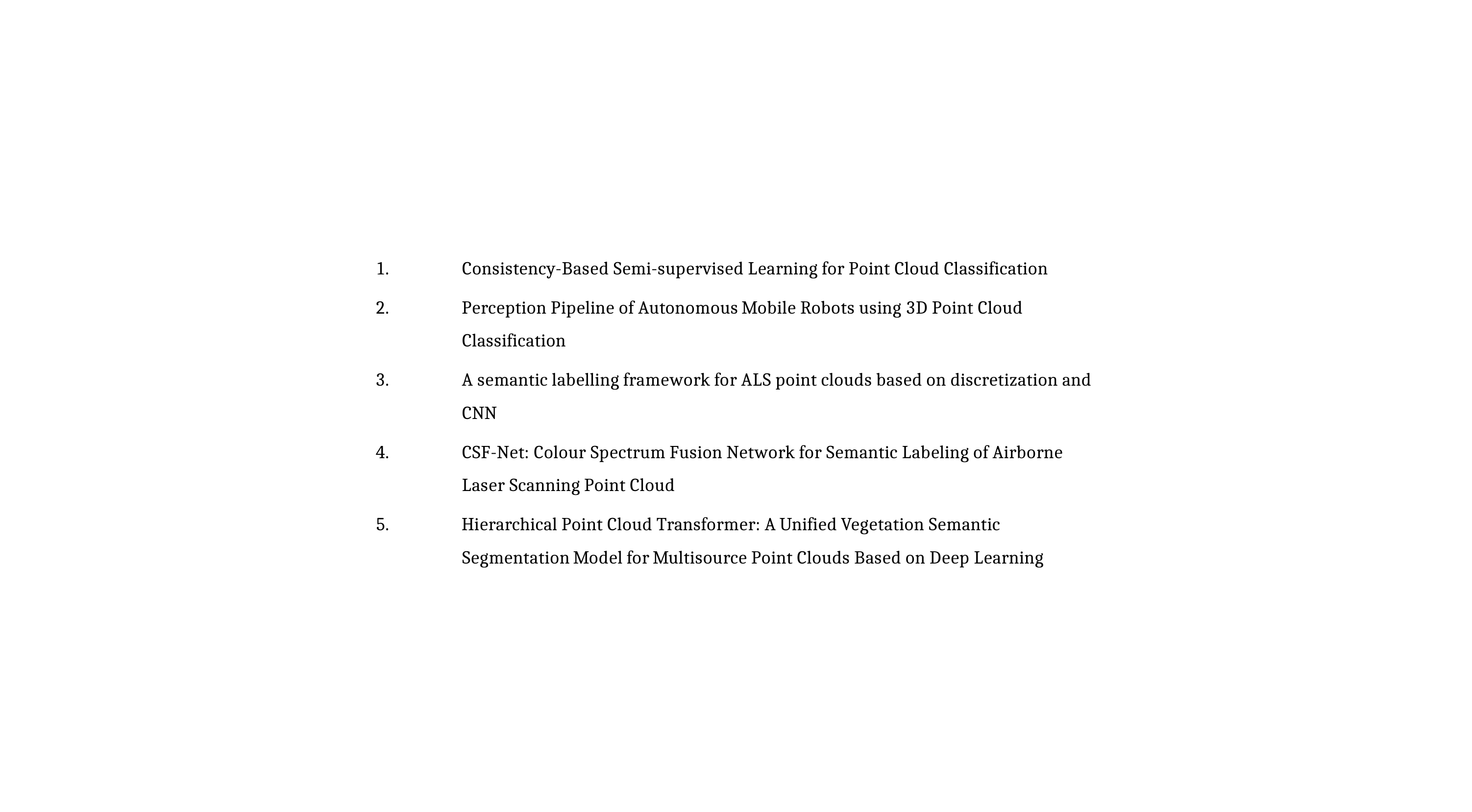

Consistency-Based Semi-supervised Learning for Point Cloud Classification
Perception Pipeline of Autonomous Mobile Robots using 3D Point Cloud Classification
A semantic labelling framework for ALS point clouds based on discretization and CNN
CSF-Net: Colour Spectrum Fusion Network for Semantic Labeling of Airborne Laser Scanning Point Cloud
Hierarchical Point Cloud Transformer: A Unified Vegetation Semantic Segmentation Model for Multisource Point Clouds Based on Deep Learning